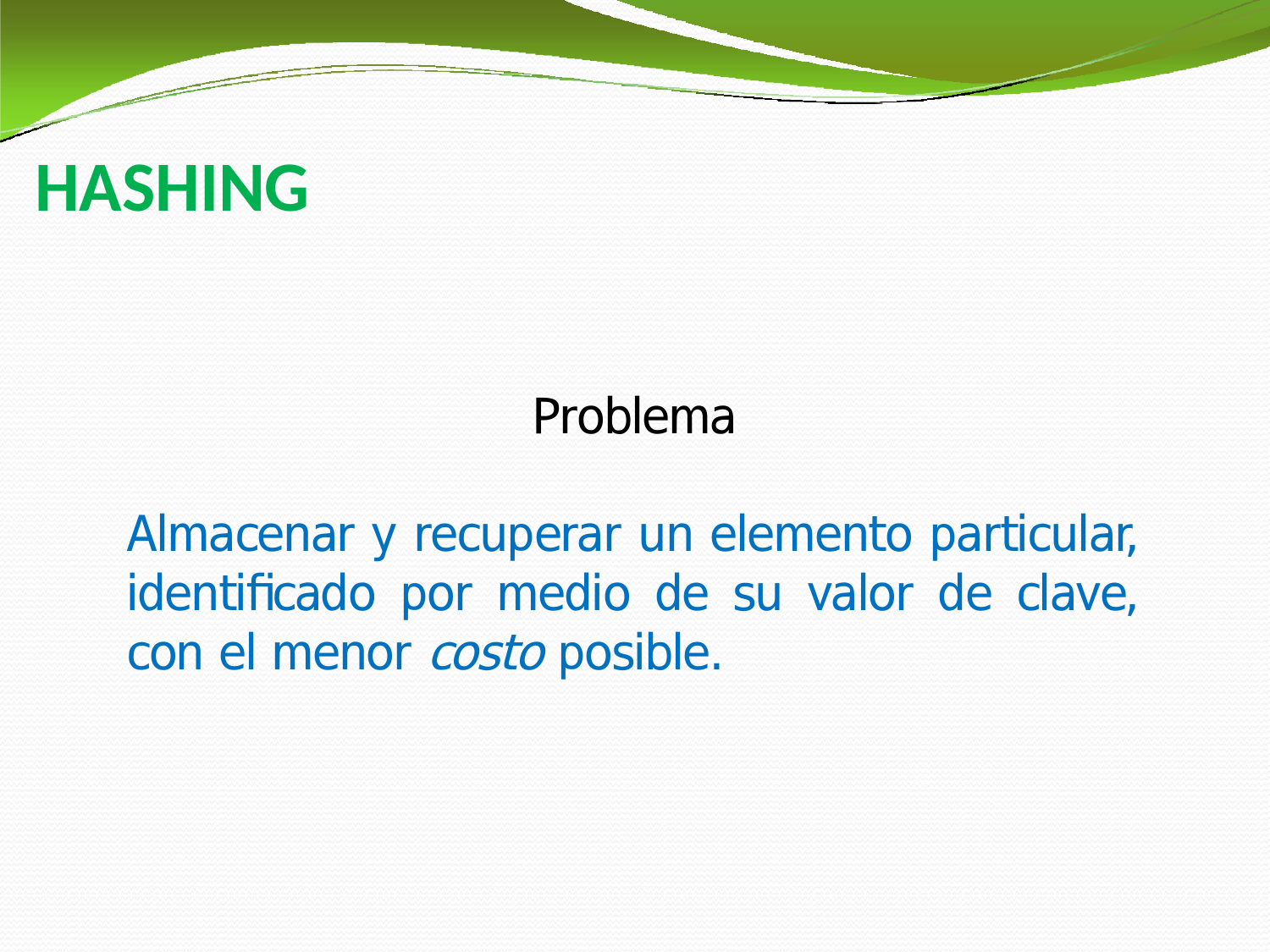

# HASHING
Problema

Almacenar y recuperar un elemento particular, identificado por medio de su valor de clave, con el menor costo posible.